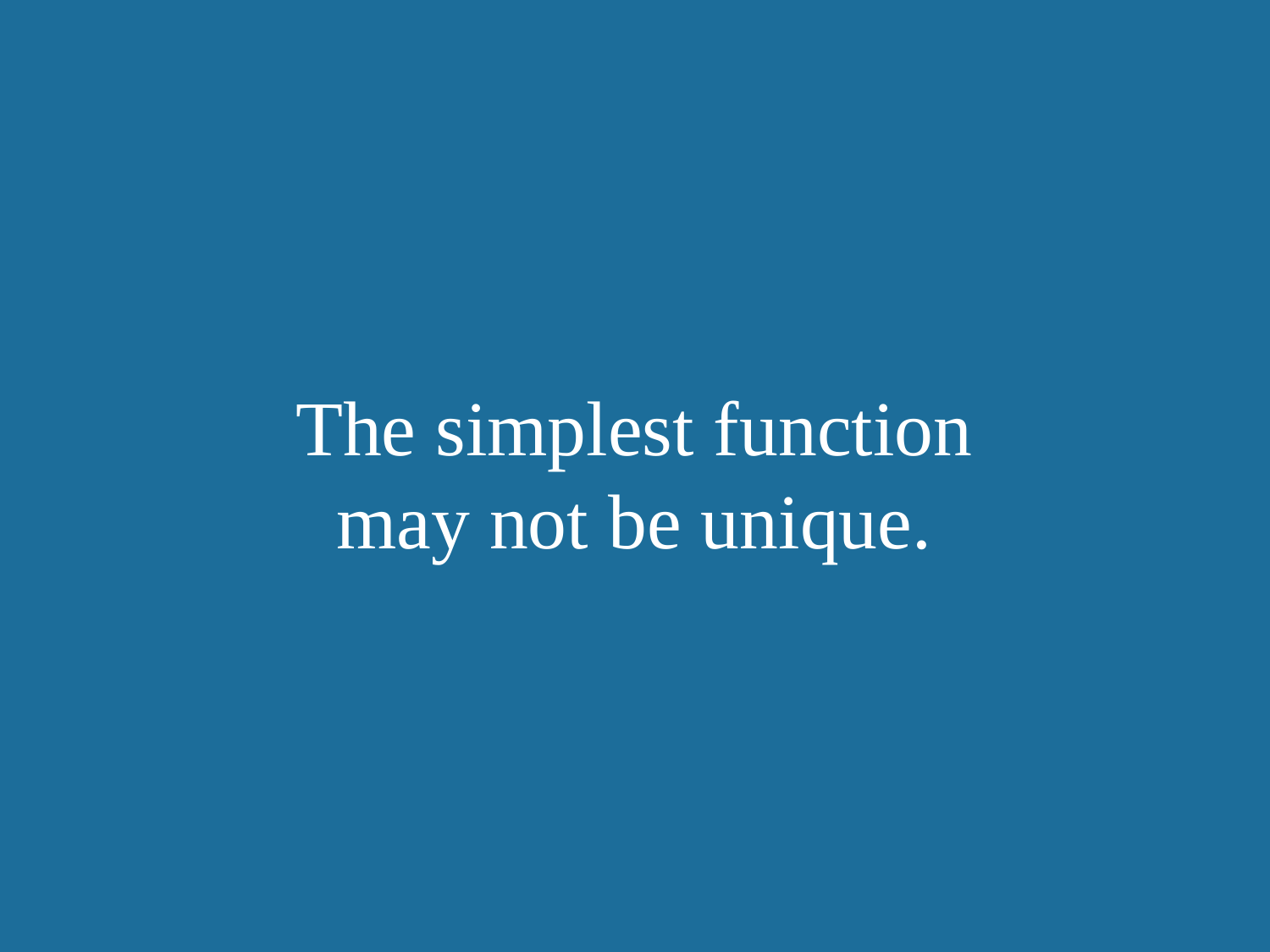

# The simplest function may not be unique.